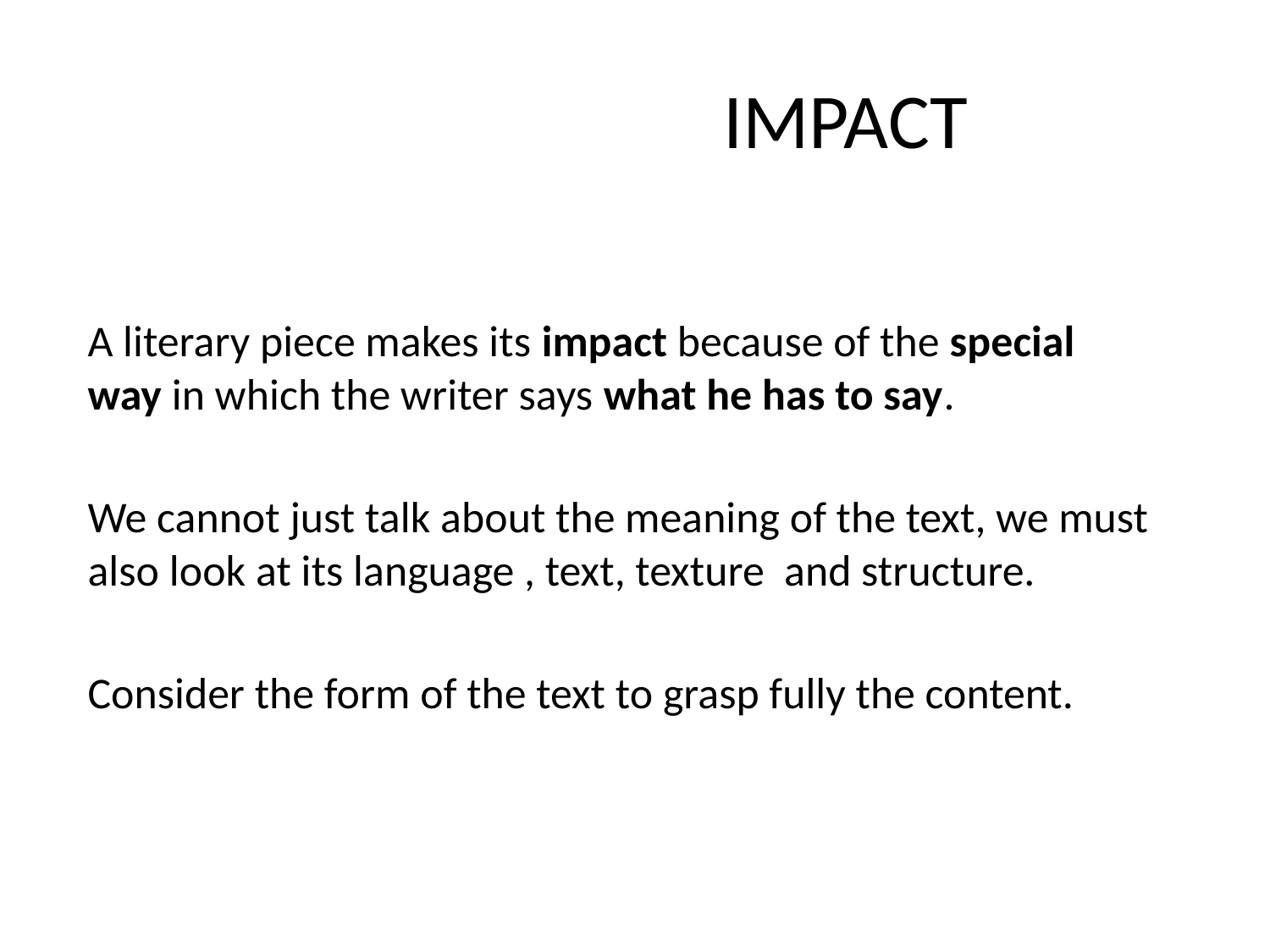

# IMPACT
A literary piece makes its impact because of the special way in which the writer says what he has to say.

We cannot just talk about the meaning of the text, we must also look at its language , text, texture  and structure.

Consider the form of the text to grasp fully the content.